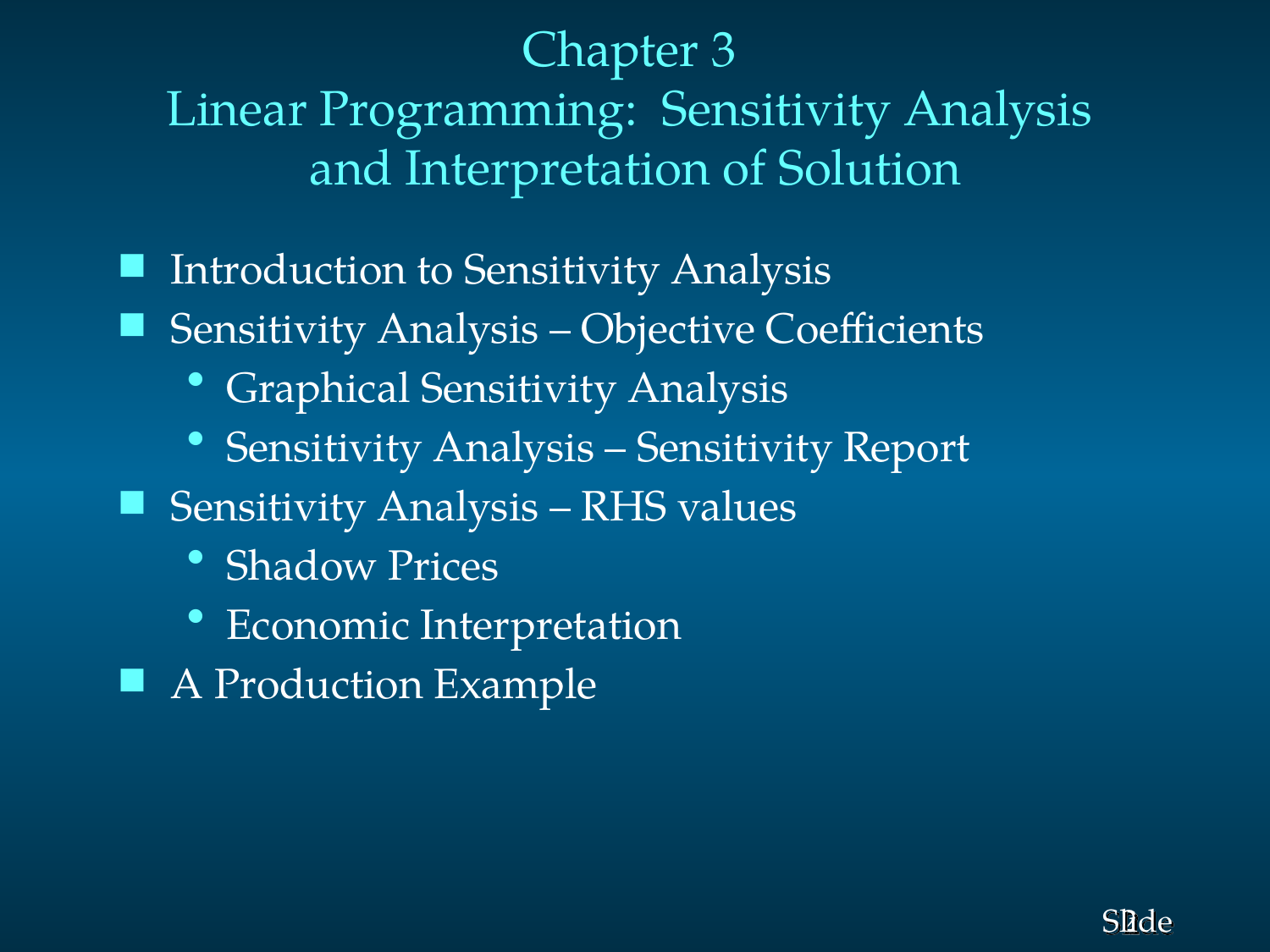

# Chapter 3 Linear Programming:  Sensitivity Analysis and Interpretation of Solution
Introduction to Sensitivity Analysis
Sensitivity Analysis – Objective Coefficients
Graphical Sensitivity Analysis
Sensitivity Analysis – Sensitivity Report
Sensitivity Analysis – RHS values
Shadow Prices
Economic Interpretation
A Production Example